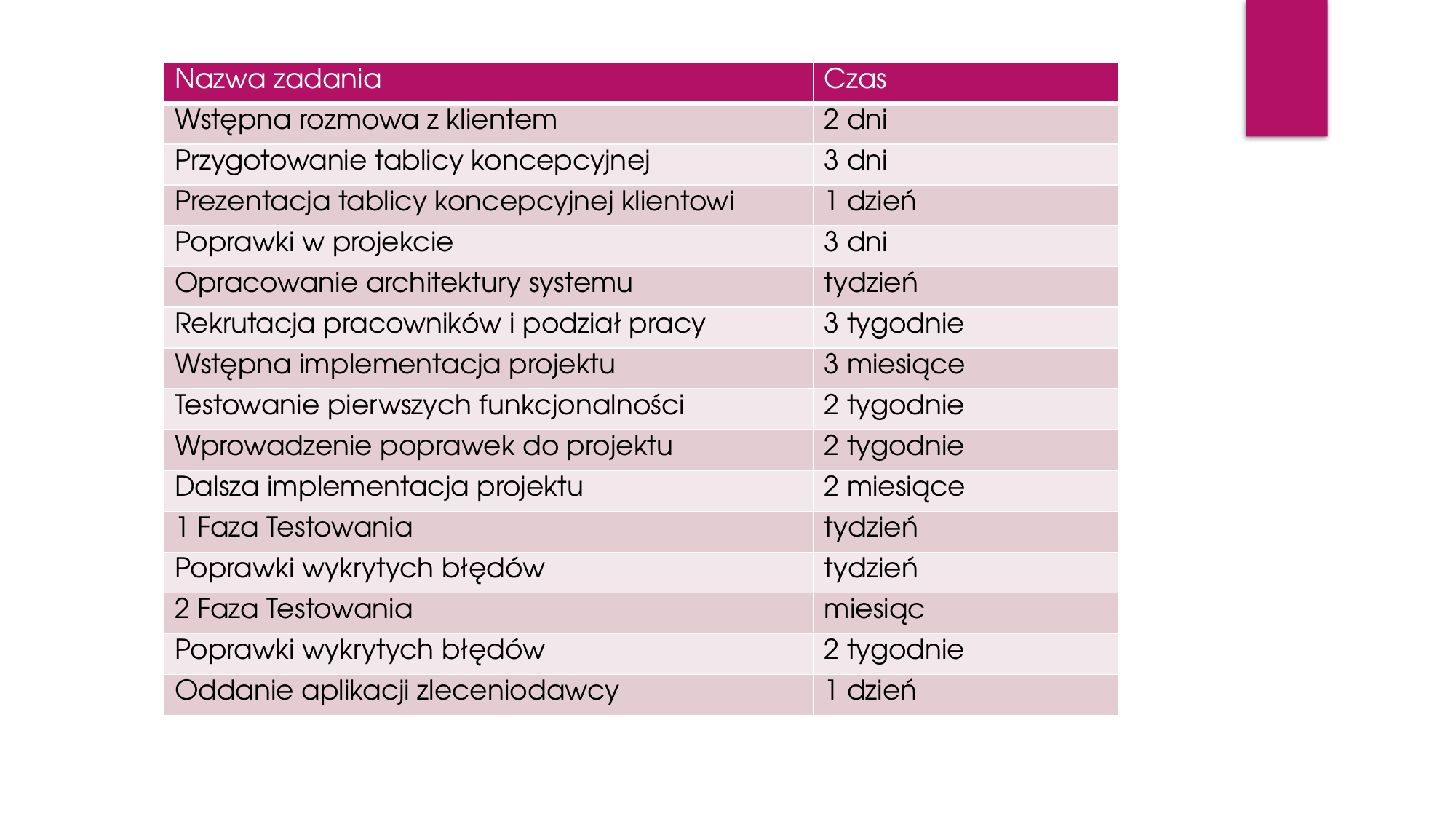

| Nazwa zadania | Czas |
| --- | --- |
| Wstępna rozmowa z klientem | 2 dni |
| Przygotowanie tablicy koncepcyjnej | 3 dni |
| Prezentacja tablicy koncepcyjnej klientowi | 1 dzień |
| Poprawki w projekcie | 3 dni |
| Opracowanie architektury systemu | tydzień |
| Rekrutacja pracowników i podział pracy | 3 tygodnie |
| Wstępna implementacja projektu | 3 miesiące |
| Testowanie pierwszych funkcjonalności | 2 tygodnie |
| Wprowadzenie poprawek do projektu | 2 tygodnie |
| Dalsza implementacja projektu | 2 miesiące |
| 1 Faza Testowania | tydzień |
| Poprawki wykrytych błędów | tydzień |
| 2 Faza Testowania | miesiąc |
| Poprawki wykrytych błędów | 2 tygodnie |
| Oddanie aplikacji zleceniodawcy | 1 dzień |